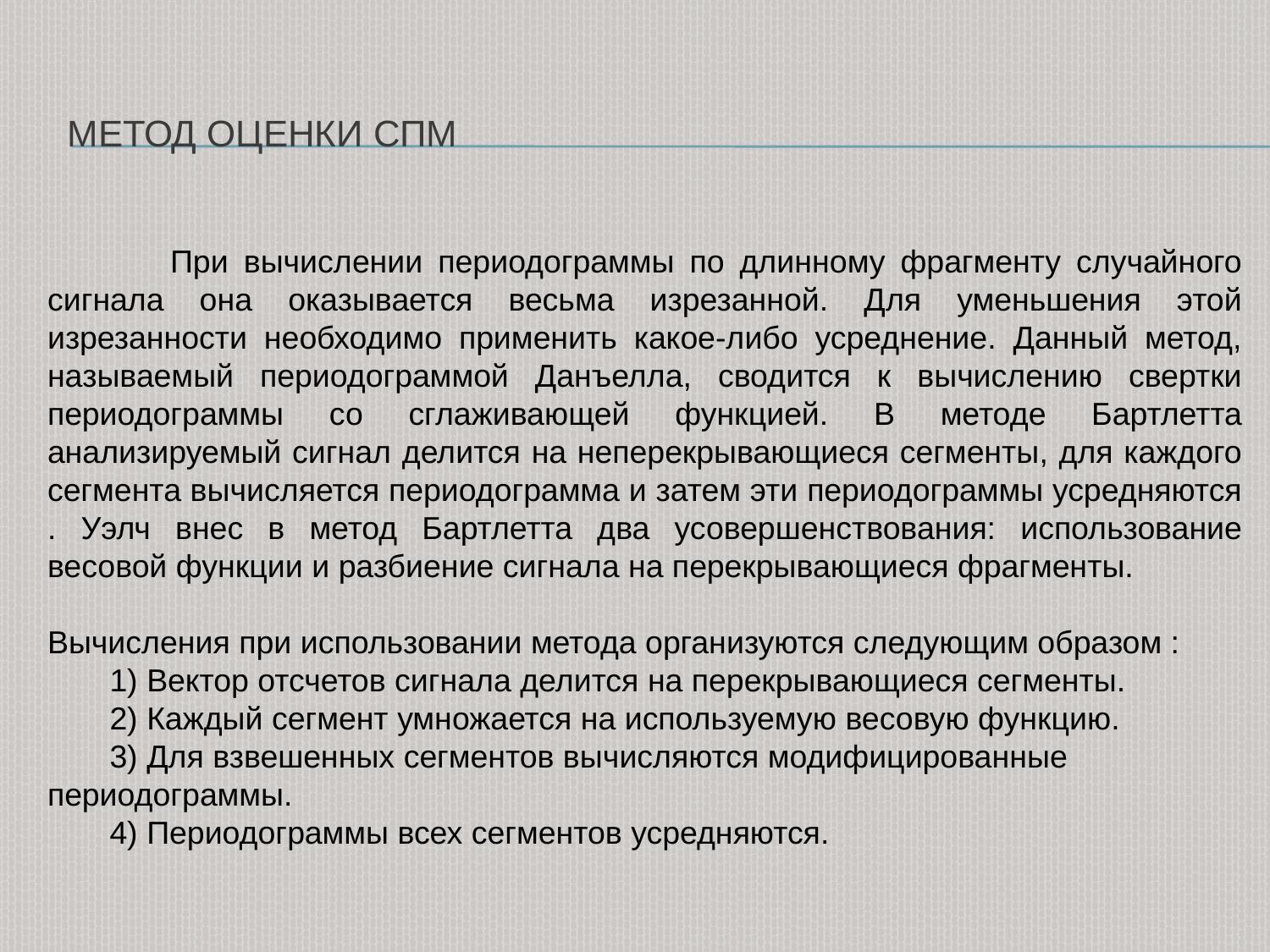

# Метод оценки спм
        При вычислении периодограммы по длинному фрагменту случайного сигнала она оказывается весьма изрезанной. Для уменьшения этой изрезанности необходимо применить какое-либо усреднение. Данный метод, называемый периодограммой Данъелла, сводится к вычислению свертки периодограммы со сглаживающей функцией. В методе Бартлетта анализируемый сигнал делится на неперекрывающиеся сегменты, для каждого сегмента вычисляется периодограмма и затем эти периодограммы усредняются . Уэлч внес в метод Бартлетта два усовершенствования: использование весовой функции и разбиение сигнала на перекрывающиеся фрагменты.

Вычисления при использовании метода организуются следующим образом :
       1) Вектор отсчетов сигнала делится на перекрывающиеся сегменты.
       2) Каждый сегмент умножается на используемую весовую функцию.
       3) Для взвешенных сегментов вычисляются модифицированные периодограммы.
       4) Периодограммы всех сегментов усредняются.